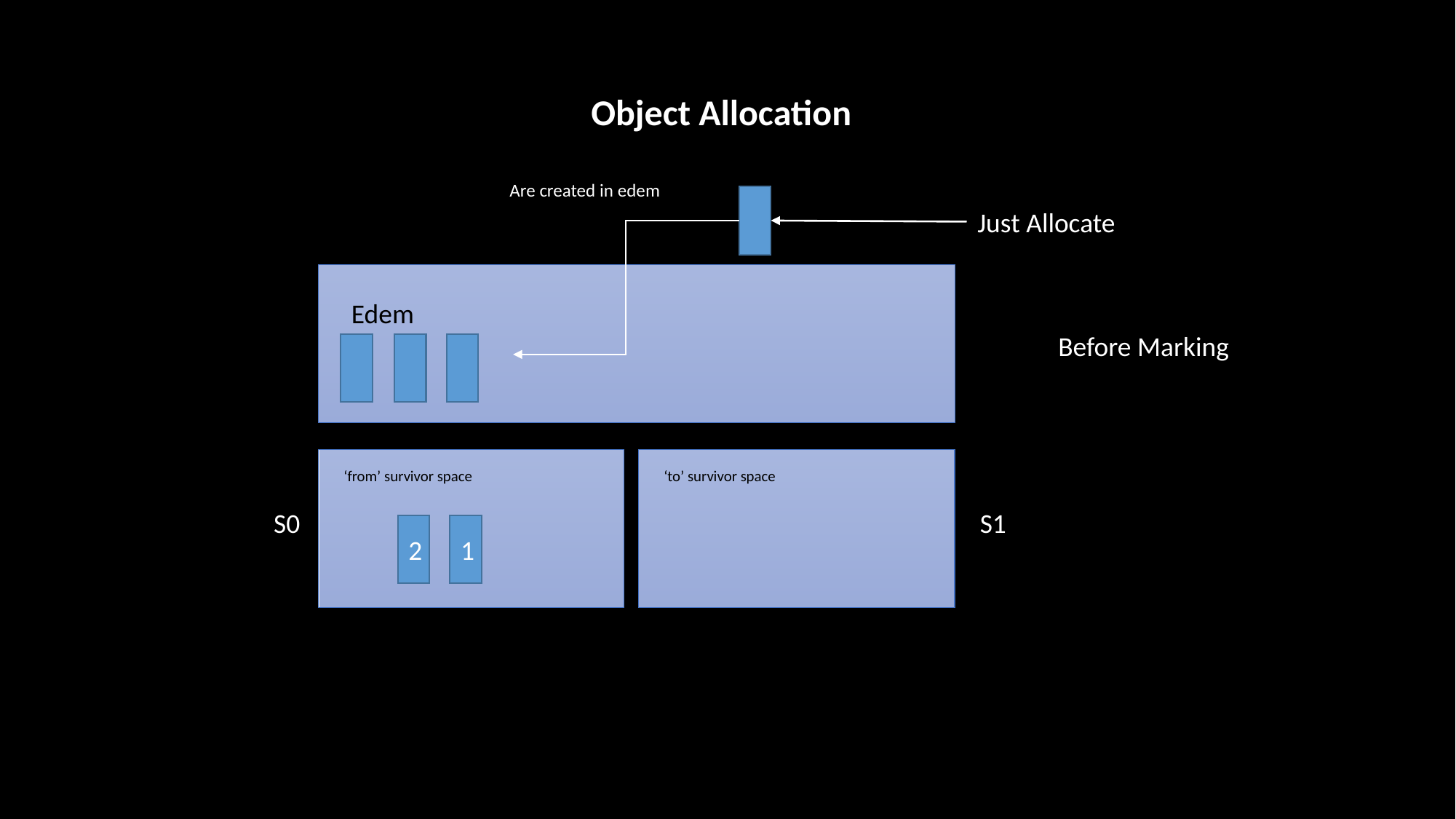

Object Allocation
Are created in edem

Just Allocate

Edem
Before Marking

‘to’ survivor space
‘from’ survivor space
S0
S1
1
2